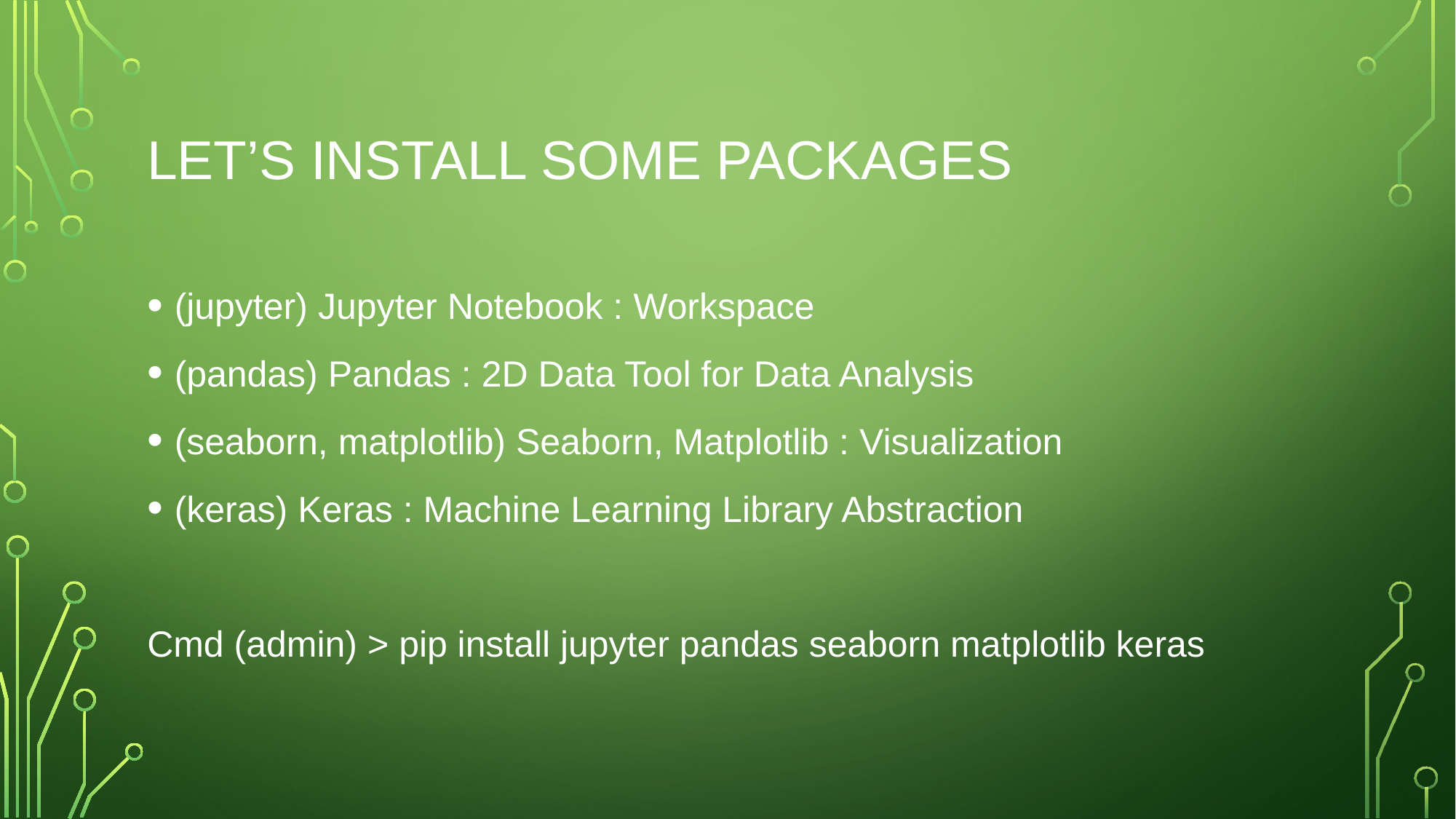

# Let’s install some packages
(jupyter) Jupyter Notebook : Workspace
(pandas) Pandas : 2D Data Tool for Data Analysis
(seaborn, matplotlib) Seaborn, Matplotlib : Visualization
(keras) Keras : Machine Learning Library Abstraction

Cmd (admin) > pip install jupyter pandas seaborn matplotlib keras